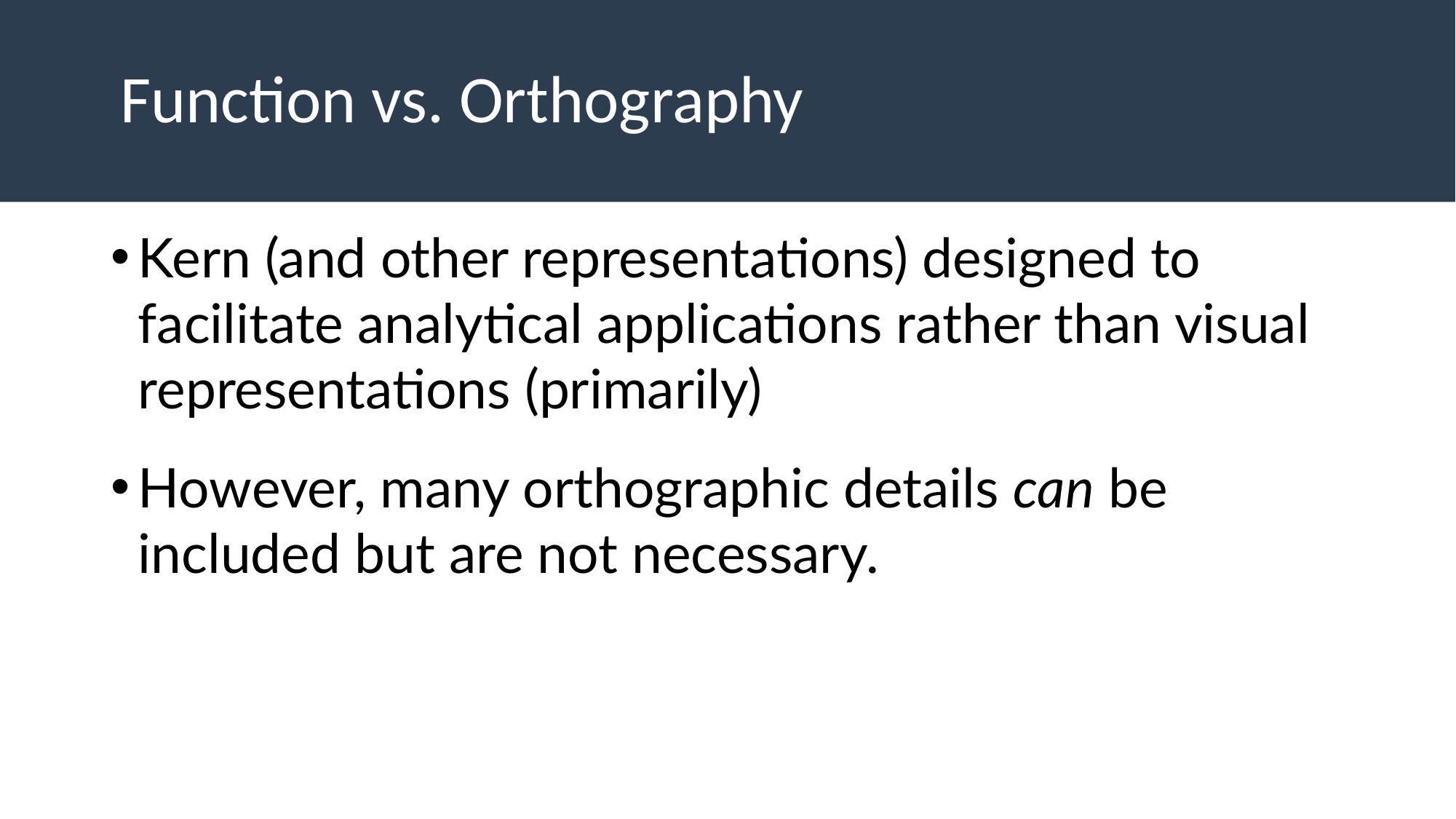

# Function vs. Orthography
Kern (and other representations) designed to facilitate analytical applications rather than visual representations (primarily)
However, many orthographic details can be included but are not necessary.